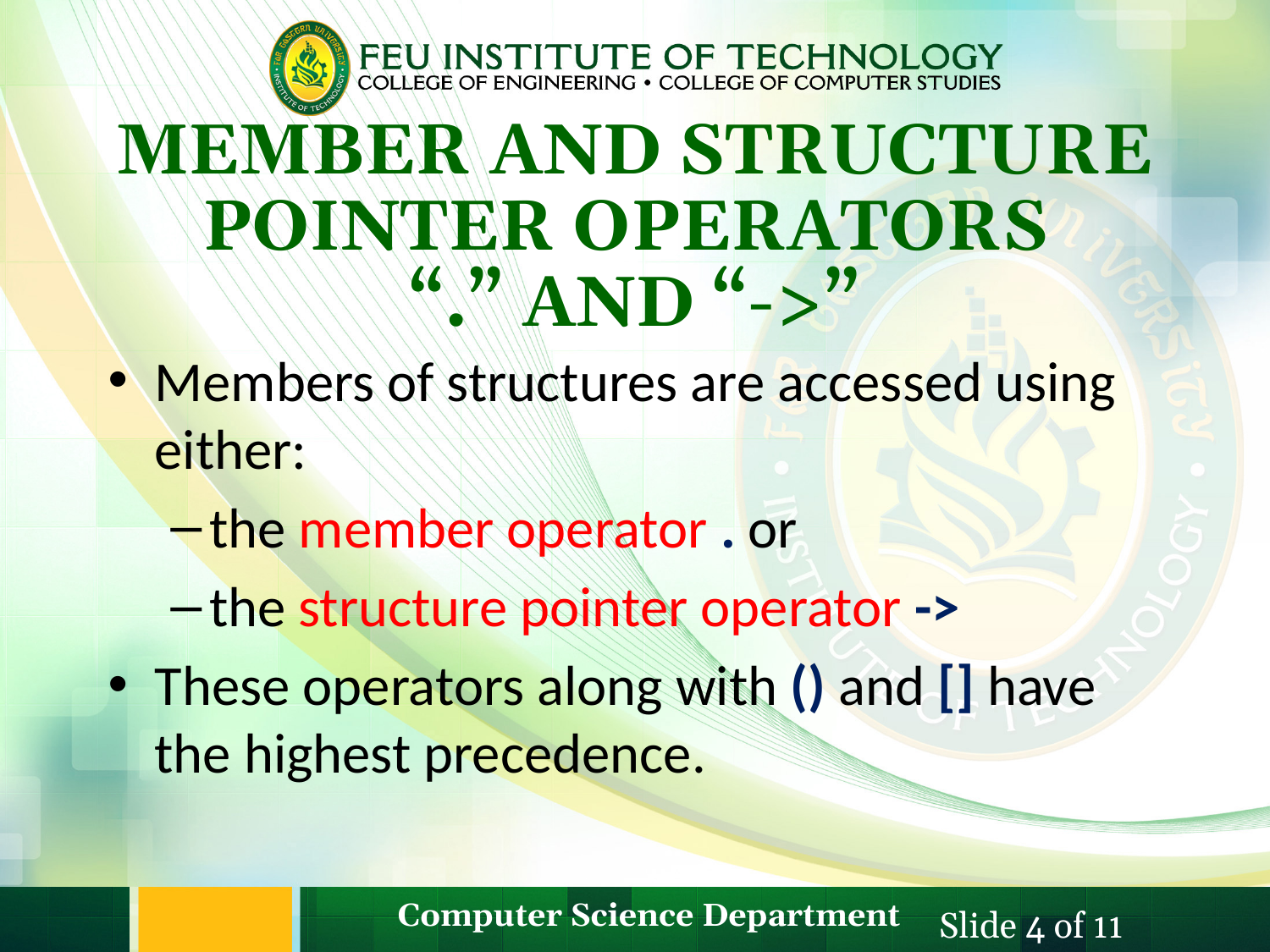

# MEMBER AND STRUCTURE POINTER OPERATORS “.” AND “->”
Members of structures are accessed using either:
the member operator . or
the structure pointer operator ->
These operators along with () and [] have the highest precedence.
Computer Science Department